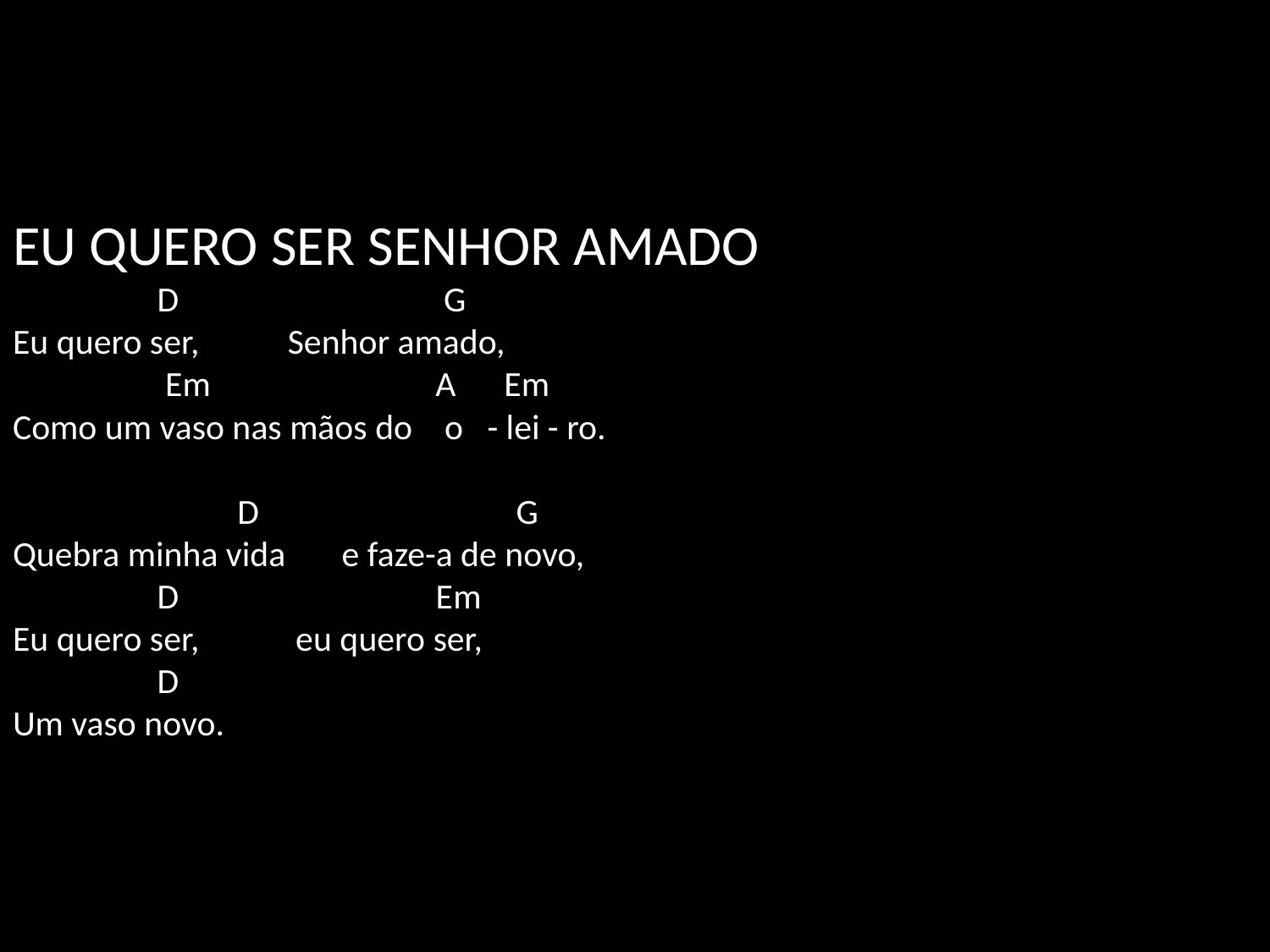

# EU QUERO SER SENHOR AMADO D                                 G Eu quero ser,           Senhor amado, Em                            A      Em Como um vaso nas mãos do    o   - lei - ro. D                                G Quebra minha vida       e faze-a de novo, D                                Em Eu quero ser,            eu quero ser, D Um vaso novo.